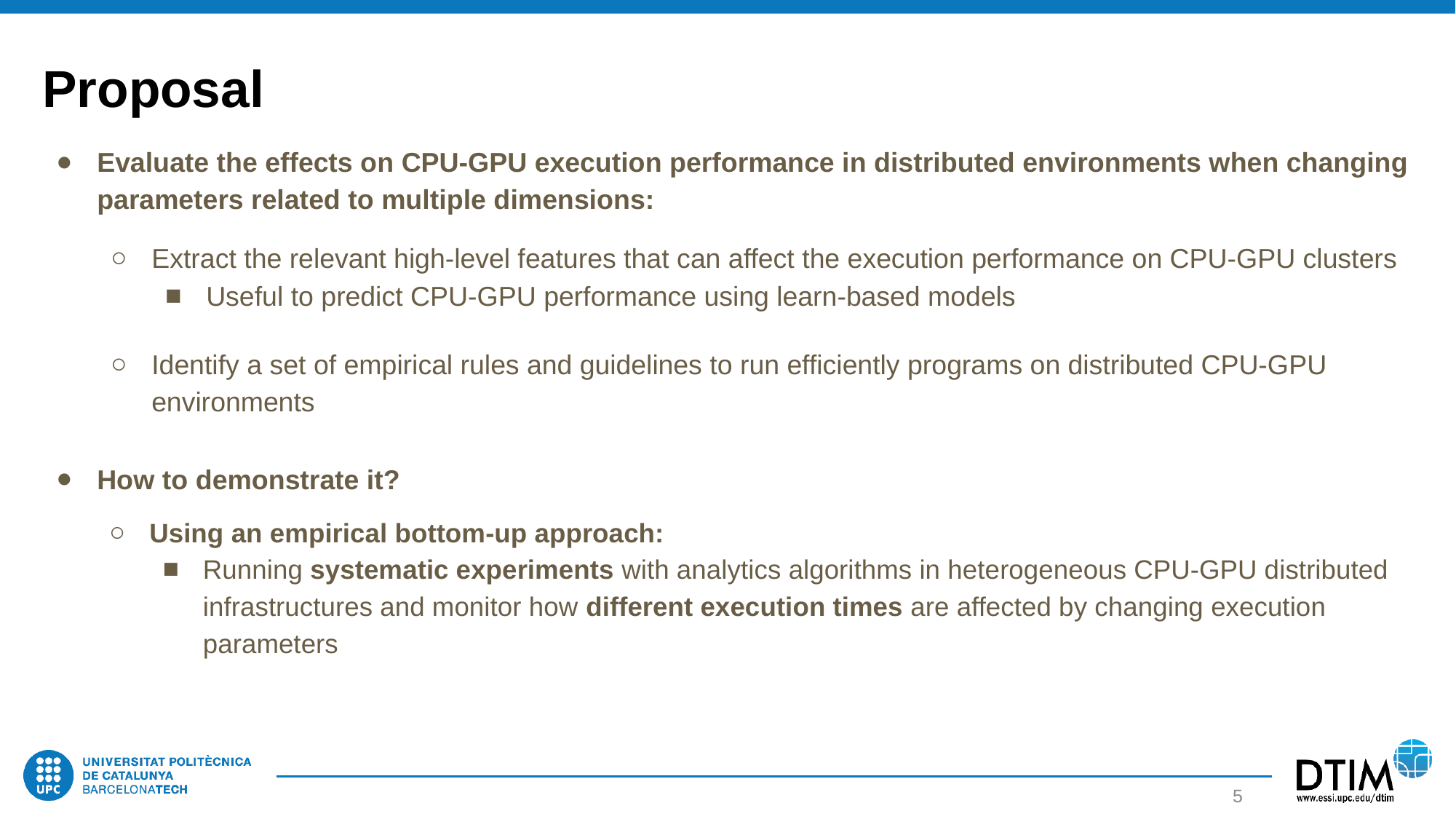

Proposal
Evaluate the effects on CPU-GPU execution performance in distributed environments when changing parameters related to multiple dimensions:
Extract the relevant high-level features that can affect the execution performance on CPU-GPU clusters
Useful to predict CPU-GPU performance using learn-based models
Identify a set of empirical rules and guidelines to run efficiently programs on distributed CPU-GPU environments
How to demonstrate it?
Using an empirical bottom-up approach:
Running systematic experiments with analytics algorithms in heterogeneous CPU-GPU distributed infrastructures and monitor how different execution times are affected by changing execution parameters
5